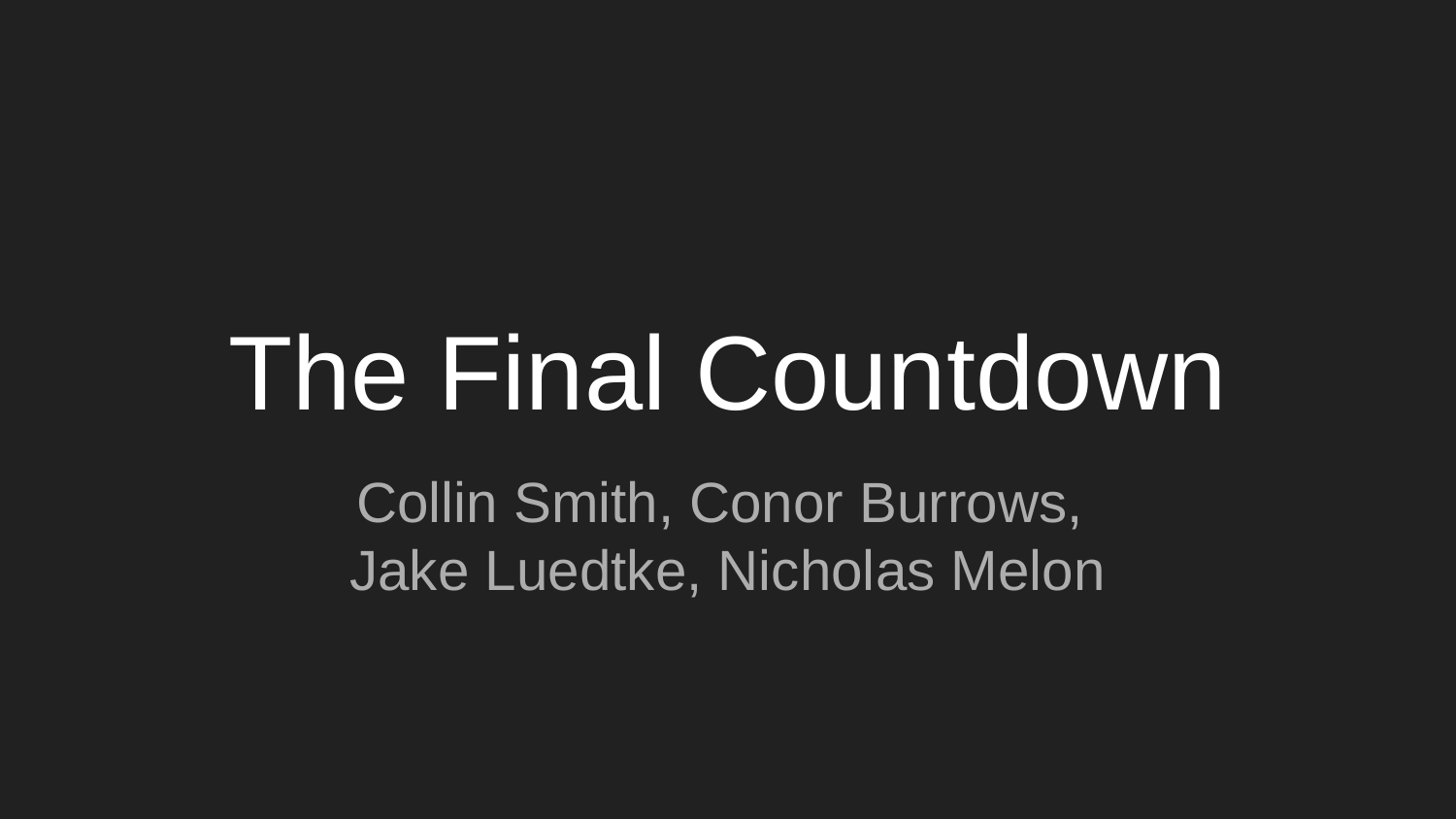

# The Final Countdown
Collin Smith, Conor Burrows,
Jake Luedtke, Nicholas Melon